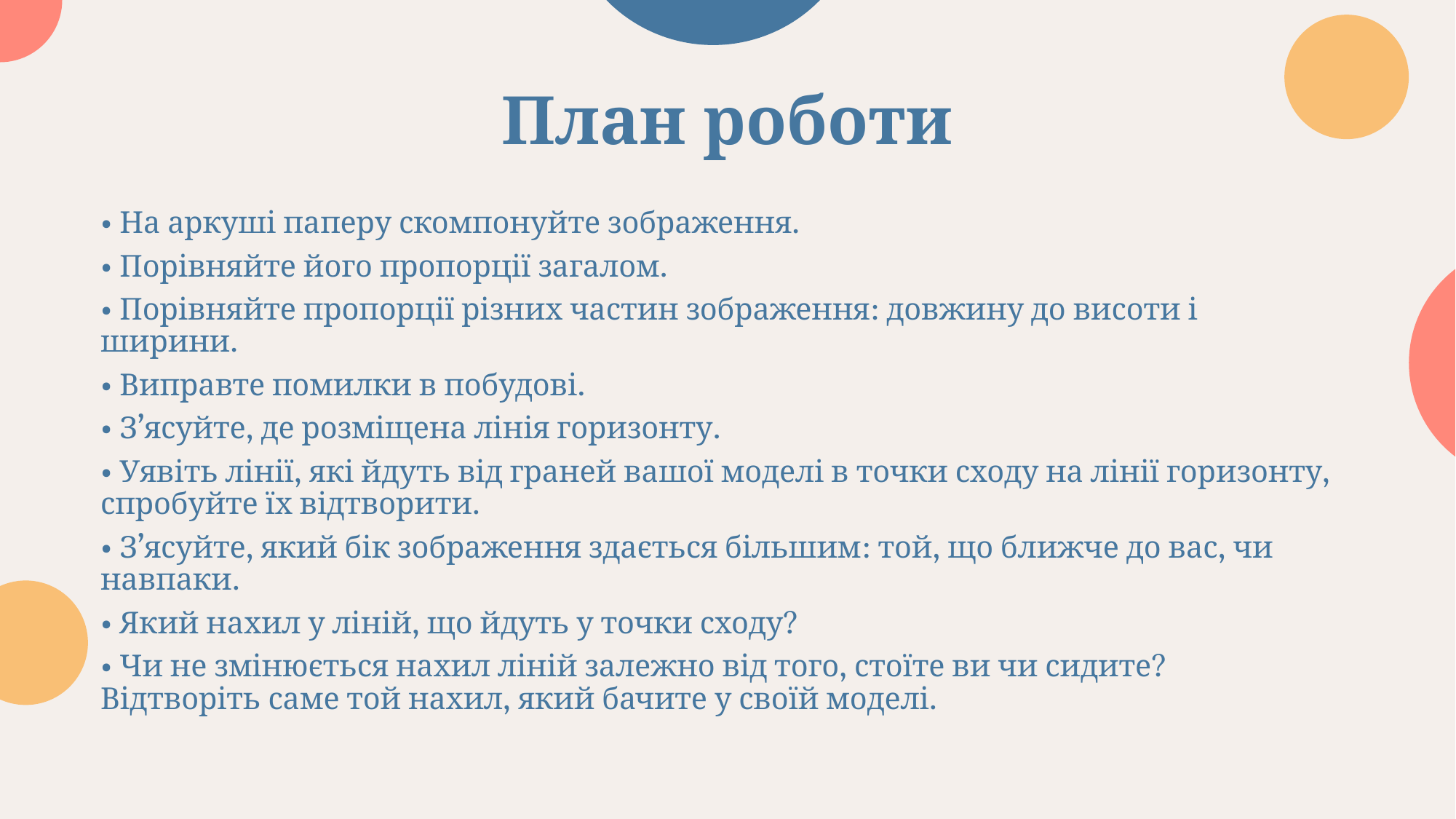

# План роботи
• На аркуші паперу скомпонуйте зображення.
• Порівняйте його пропорції загалом.
• Порівняйте пропорції різних частин зображення: довжину до висоти і ширини.
• Виправте помилки в побудові.
• З’ясуйте, де розміщена лінія горизонту.
• Уявіть лінії, які йдуть від граней вашої моделі в точки сходу на лінії горизонту, спробуйте їх відтворити.
• З’ясуйте, який бік зображення здається більшим: той, що ближче до вас, чи навпаки.
• Який нахил у ліній, що йдуть у точки сходу?
• Чи не змінюється нахил ліній залежно від того, стоїте ви чи сидите? Відтворіть саме той нахил, який бачите у своїй моделі.